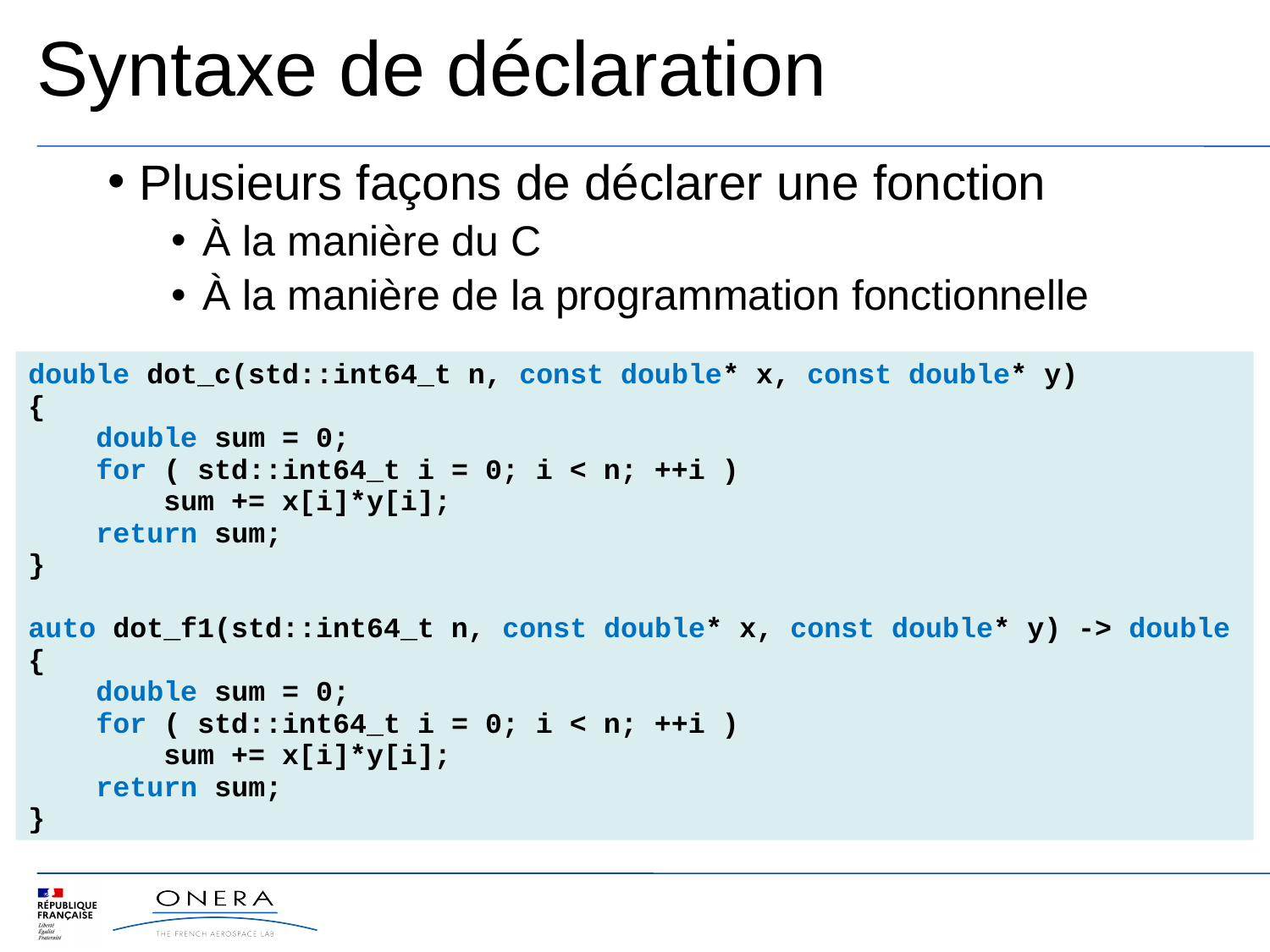

# Syntaxe de déclaration
Plusieurs façons de déclarer une fonction
À la manière du C
À la manière de la programmation fonctionnelle
double dot_c(std::int64_t n, const double* x, const double* y)
{
    double sum = 0;
    for ( std::int64_t i = 0; i < n; ++i )
        sum += x[i]*y[i];
    return sum;
}

auto dot_f1(std::int64_t n, const double* x, const double* y) -> double
{
    double sum = 0;
    for ( std::int64_t i = 0; i < n; ++i )
        sum += x[i]*y[i];
    return sum;
}